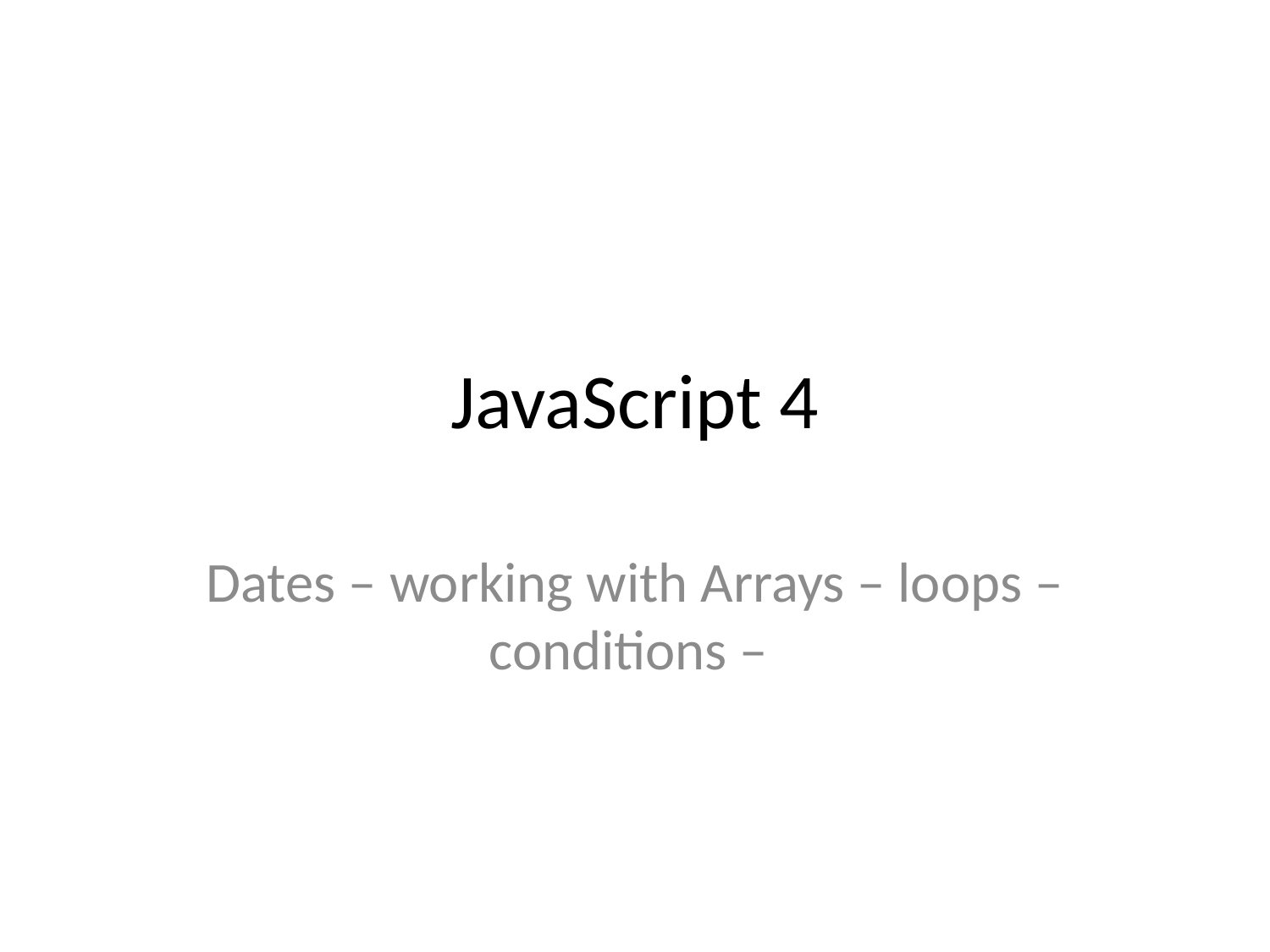

# JavaScript 4
Dates – working with Arrays – loops – conditions –